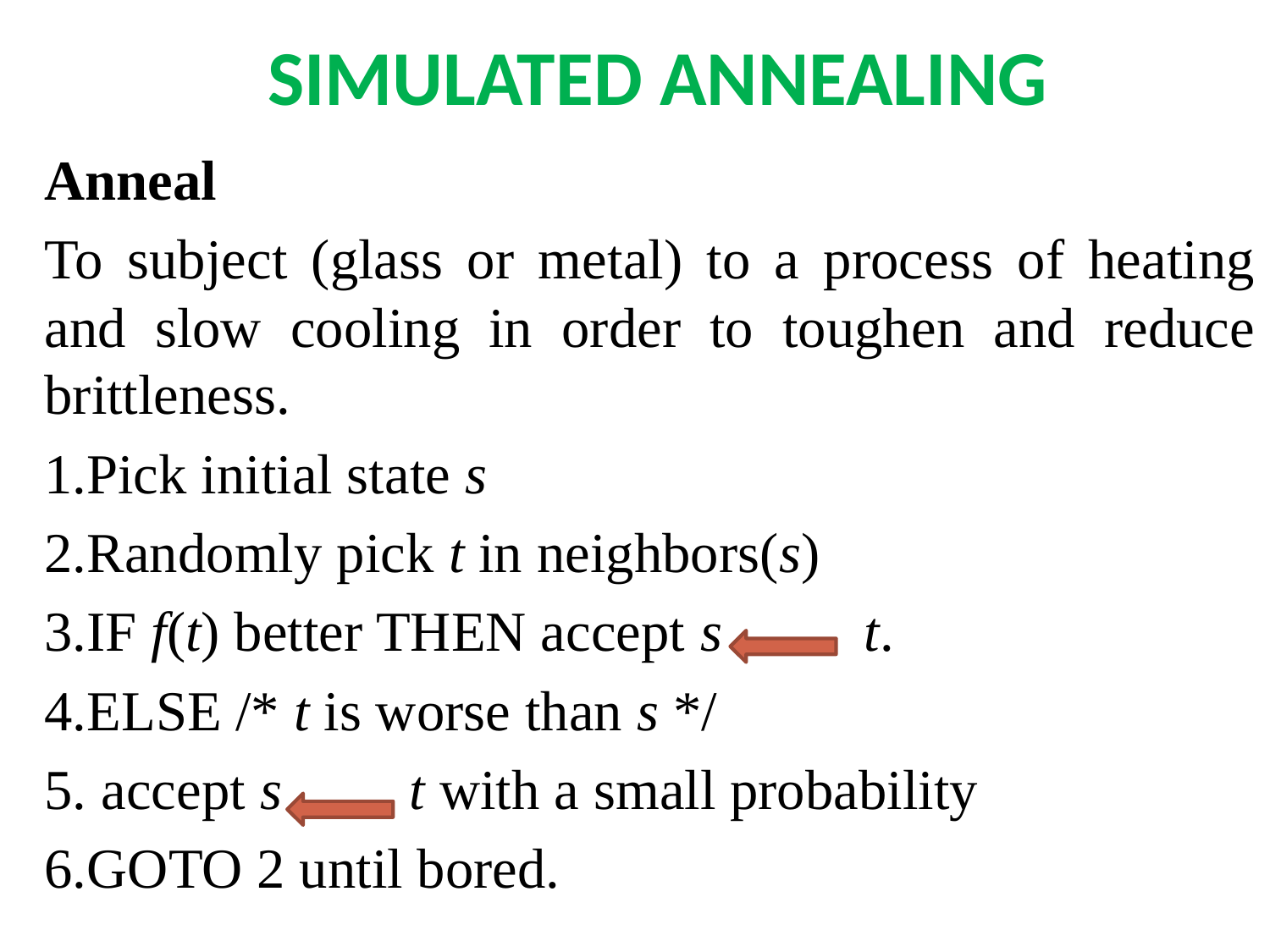

# SIMULATED ANNEALING
Anneal
To subject (glass or metal) to a process of heating and slow cooling in order to toughen and reduce brittleness.
1.Pick initial state s
2.Randomly pick t in neighbors(s)
3.IF f(t) better THEN accept s          t.
4.ELSE /* t is worse than s */
5. accept s         t with a small probability
6.GOTO 2 until bored.